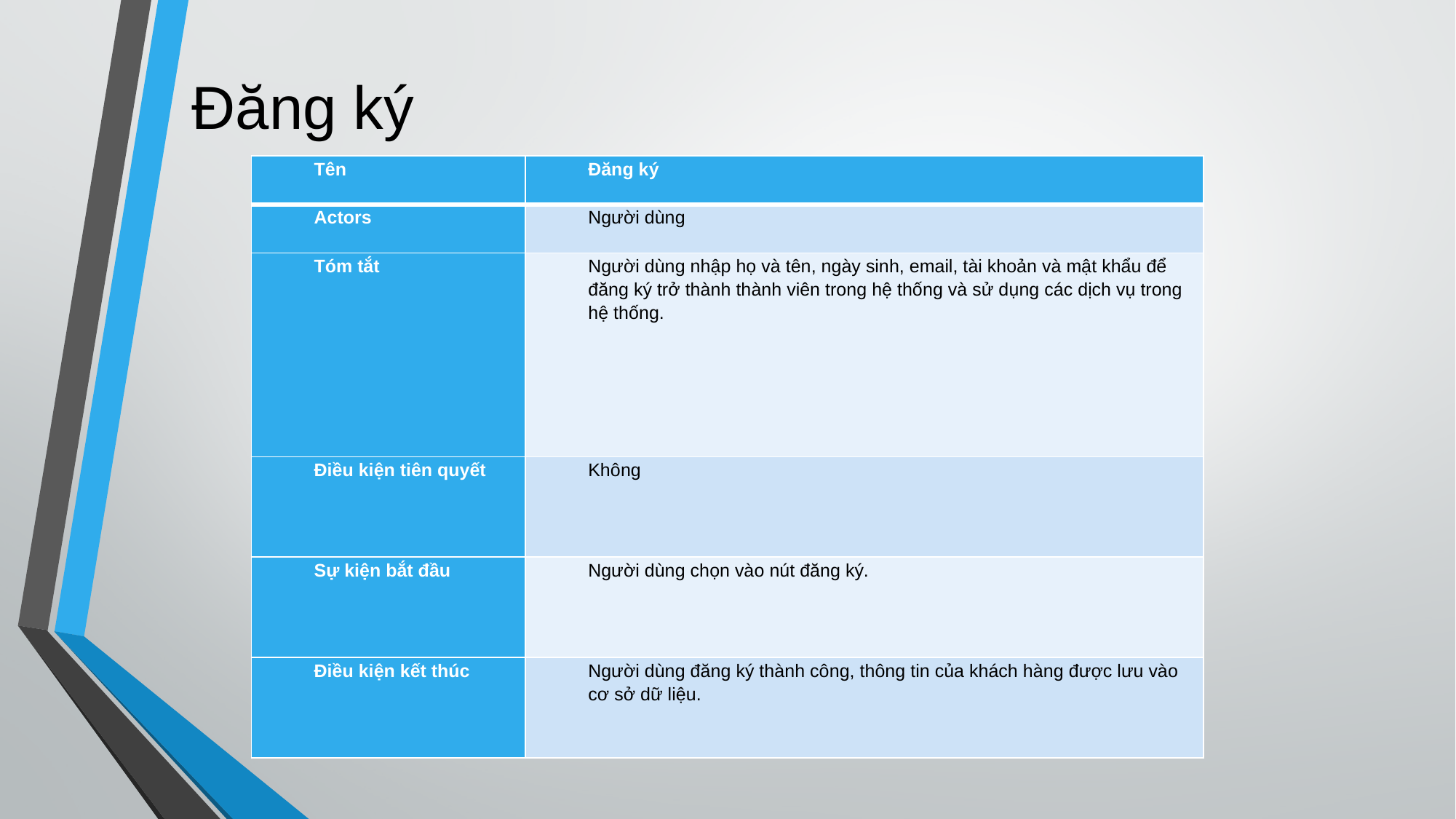

# Đăng ký
| Tên | Đăng ký |
| --- | --- |
| Actors | Người dùng |
| Tóm tắt | Người dùng nhập họ và tên, ngày sinh, email, tài khoản và mật khẩu để đăng ký trở thành thành viên trong hệ thống và sử dụng các dịch vụ trong hệ thống. |
| Điều kiện tiên quyết | Không |
| Sự kiện bắt đầu | Người dùng chọn vào nút đăng ký. |
| Điều kiện kết thúc | Người dùng đăng ký thành công, thông tin của khách hàng được lưu vào cơ sở dữ liệu. |